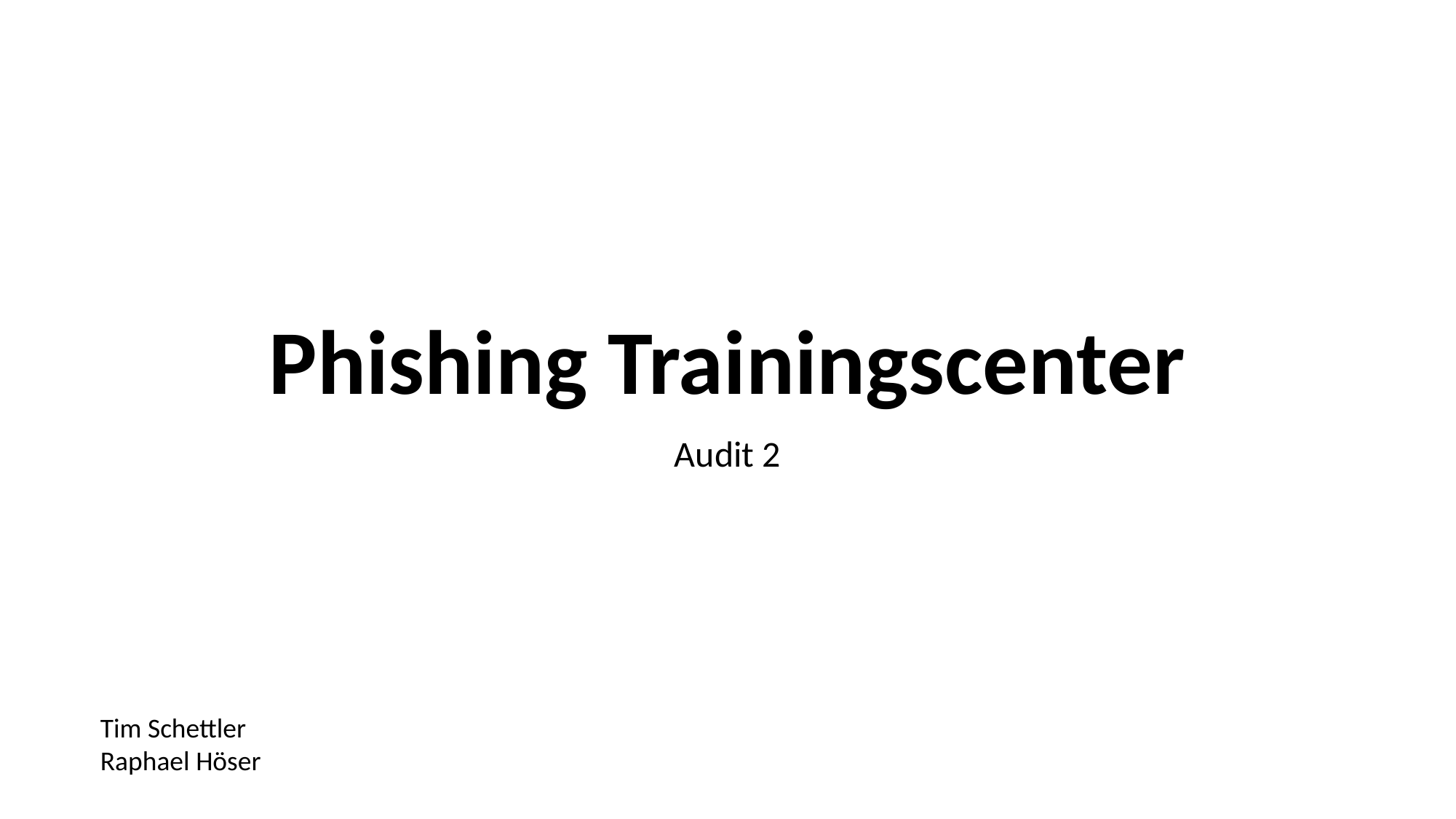

# Phishing Trainingscenter
Audit 2
Tim Schettler
Raphael Höser